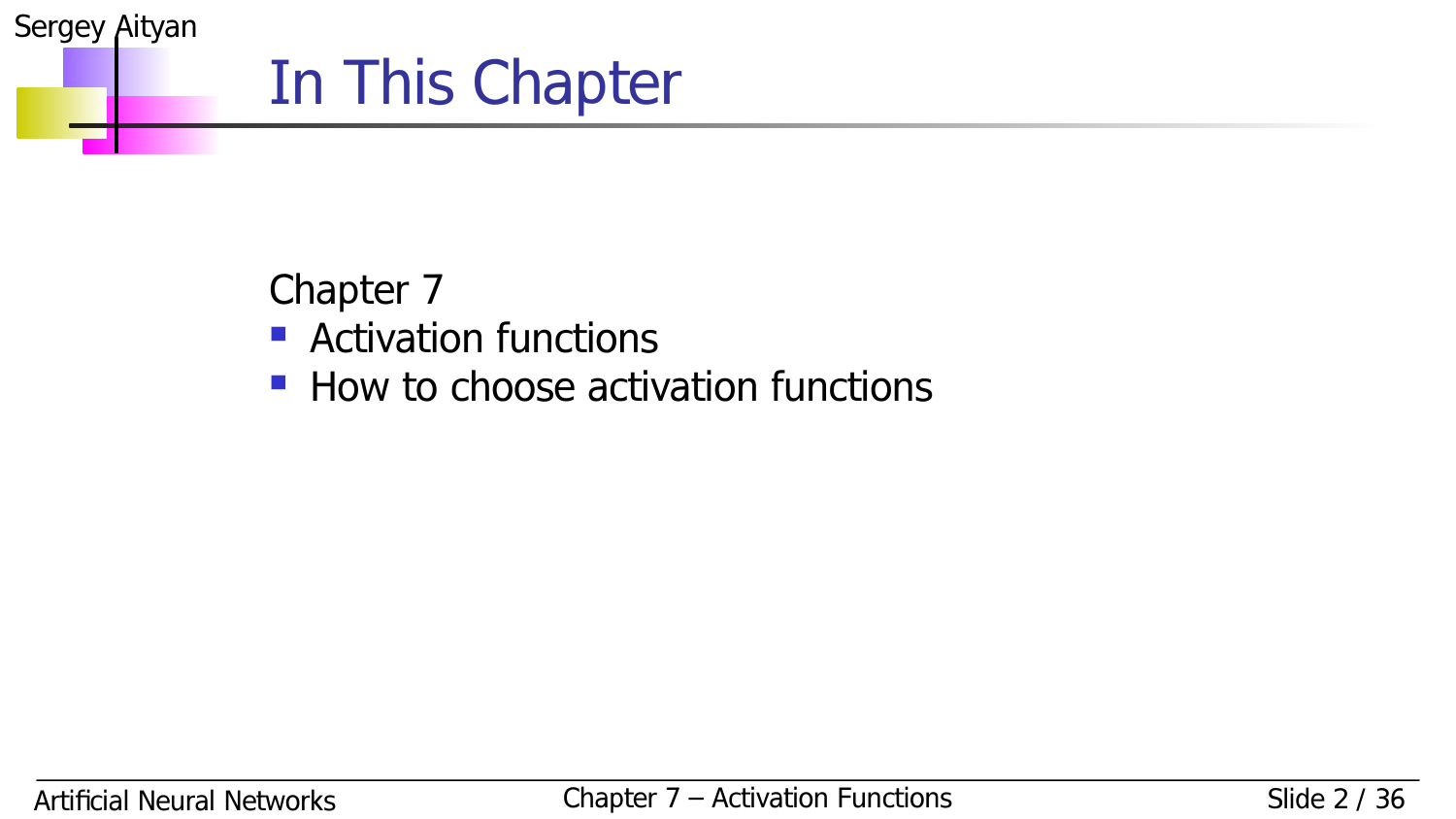

# In This Chapter
Chapter 7
Activation functions
How to choose activation functions